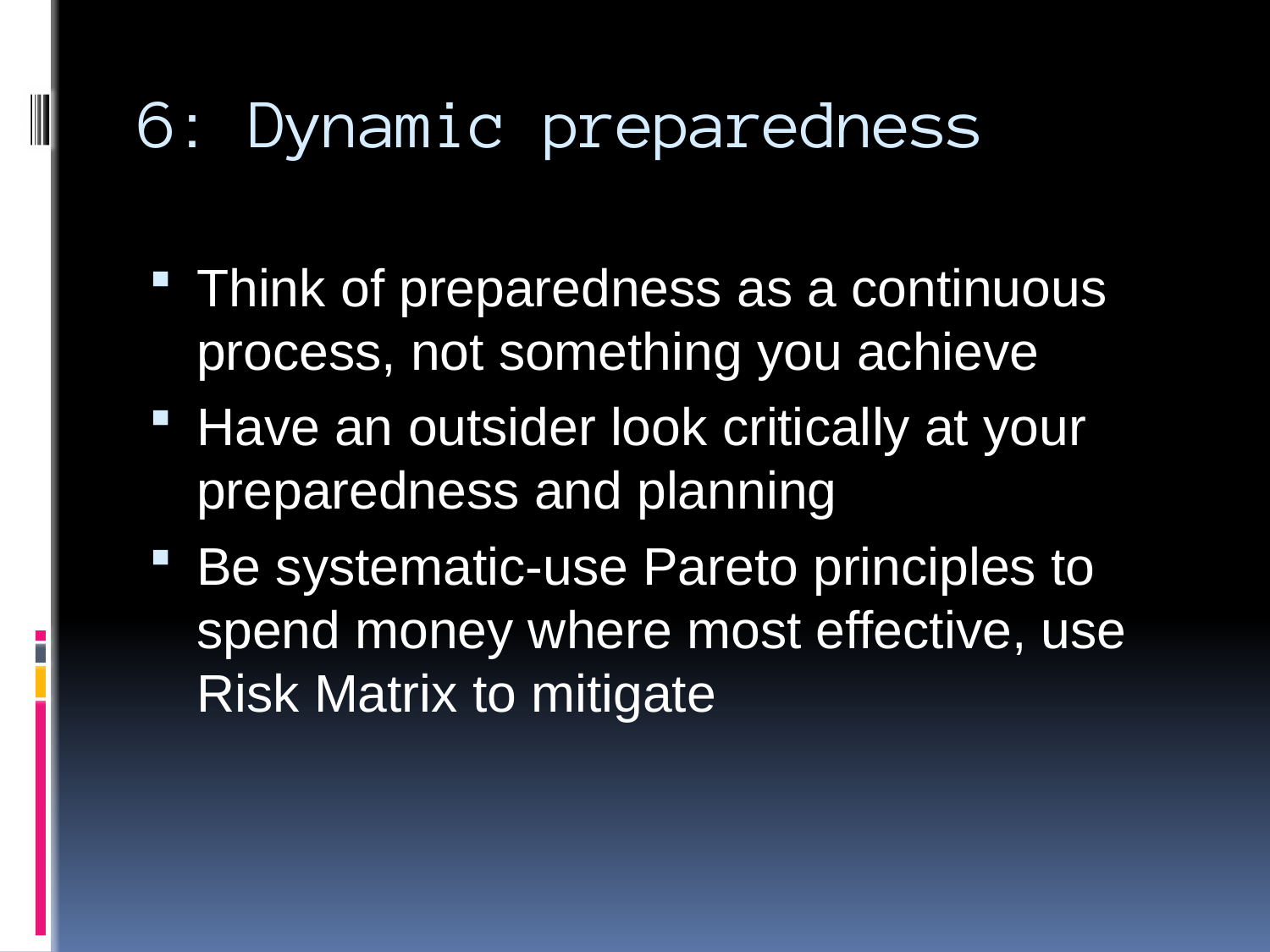

# 6: Dynamic preparedness
Think of preparedness as a continuous process, not something you achieve
Have an outsider look critically at your preparedness and planning
Be systematic-use Pareto principles to spend money where most effective, use Risk Matrix to mitigate